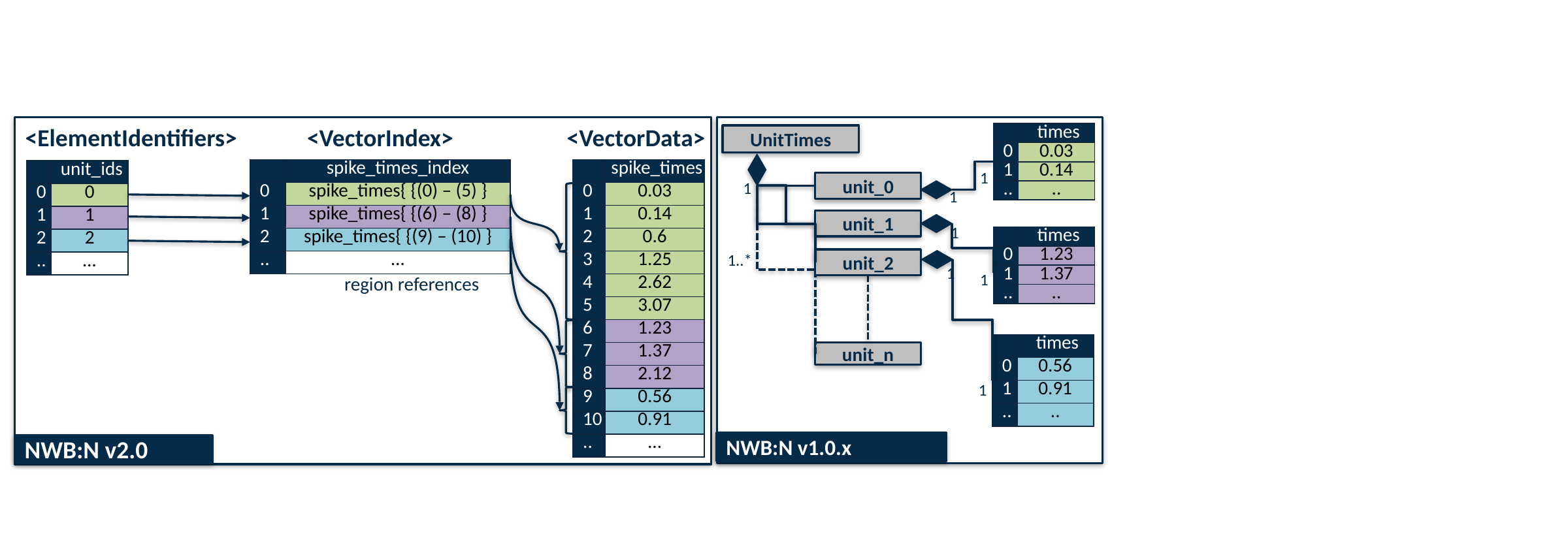

<ElementIdentifiers>

<VectorIndex>
<VectorData>
|  | times |
| --- | --- |
| 0 | 0.03 |
| 1 | 0.14 |
| .. | .. |
UnitTimes
|  | spike\_times\_index |
| --- | --- |
| 0 | spike\_times{ {(0) – (5) } |
| 1 | spike\_times{ {(6) – (8) } |
| 2 | spike\_times{ {(9) – (10) } |
| .. | … |
|  | spike\_times |
| --- | --- |
| 0 | 0.03 |
| 1 | 0.14 |
| 2 | 0.6 |
| 3 | 1.25 |
| 4 | 2.62 |
| 5 | 3.07 |
| 6 | 1.23 |
| 7 | 1.37 |
| 8 | 2.12 |
| 9 | 0.56 |
| 10 | 0.91 |
| .. | … |
|  | unit\_ids |
| --- | --- |
| 0 | 0 |
| 1 | 1 |
| 2 | 2 |
| .. | … |

1
unit_0
1

1

unit_1

1
|  | times |
| --- | --- |
| 0 | 1.23 |
| 1 | 1.37 |
| .. | .. |

1..*
unit_2

1
1
region references

|  | times |
| --- | --- |
| 0 | 0.56 |
| 1 | 0.91 |
| .. | .. |
unit_n
1

NWB:N v1.0.x
NWB:N v2.0